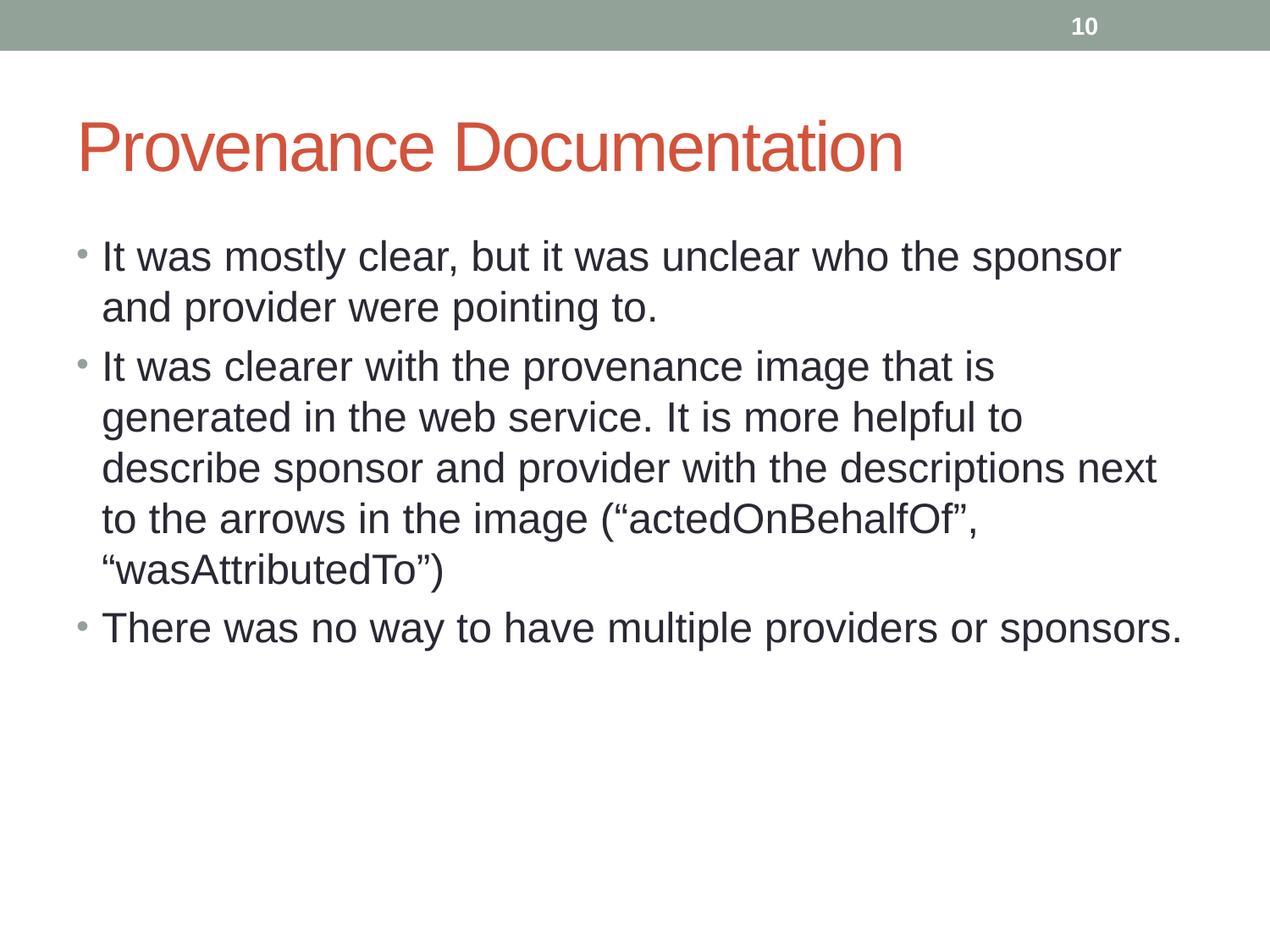

10
# Provenance Documentation
It was mostly clear, but it was unclear who the sponsor and provider were pointing to.
It was clearer with the provenance image that is generated in the web service. It is more helpful to describe sponsor and provider with the descriptions next to the arrows in the image (“actedOnBehalfOf”, “wasAttributedTo”)
There was no way to have multiple providers or sponsors.